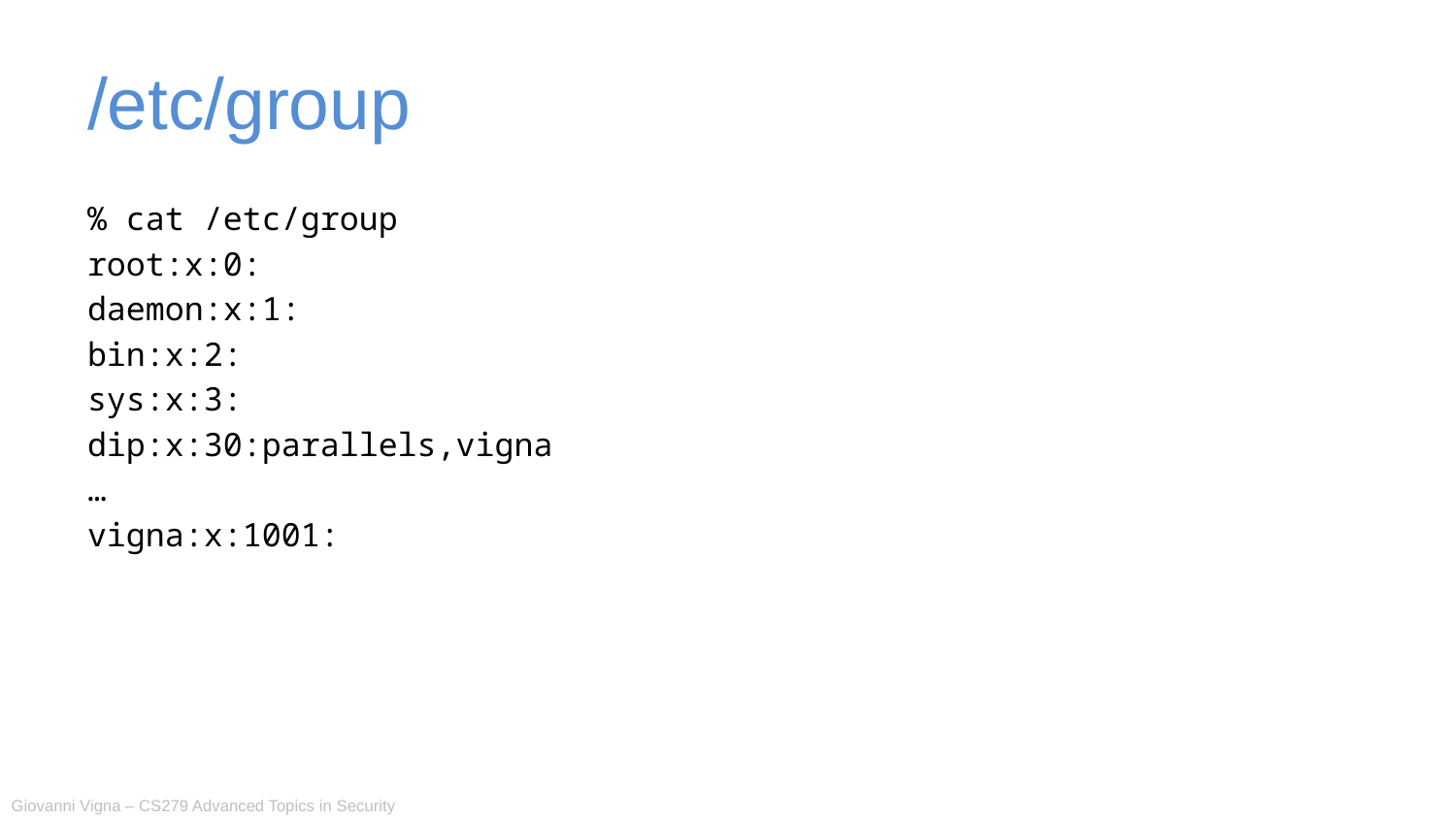

# /etc/group
% cat /etc/group
root:x:0:
daemon:x:1:
bin:x:2:
sys:x:3:
dip:x:30:parallels,vigna
…
vigna:x:1001: